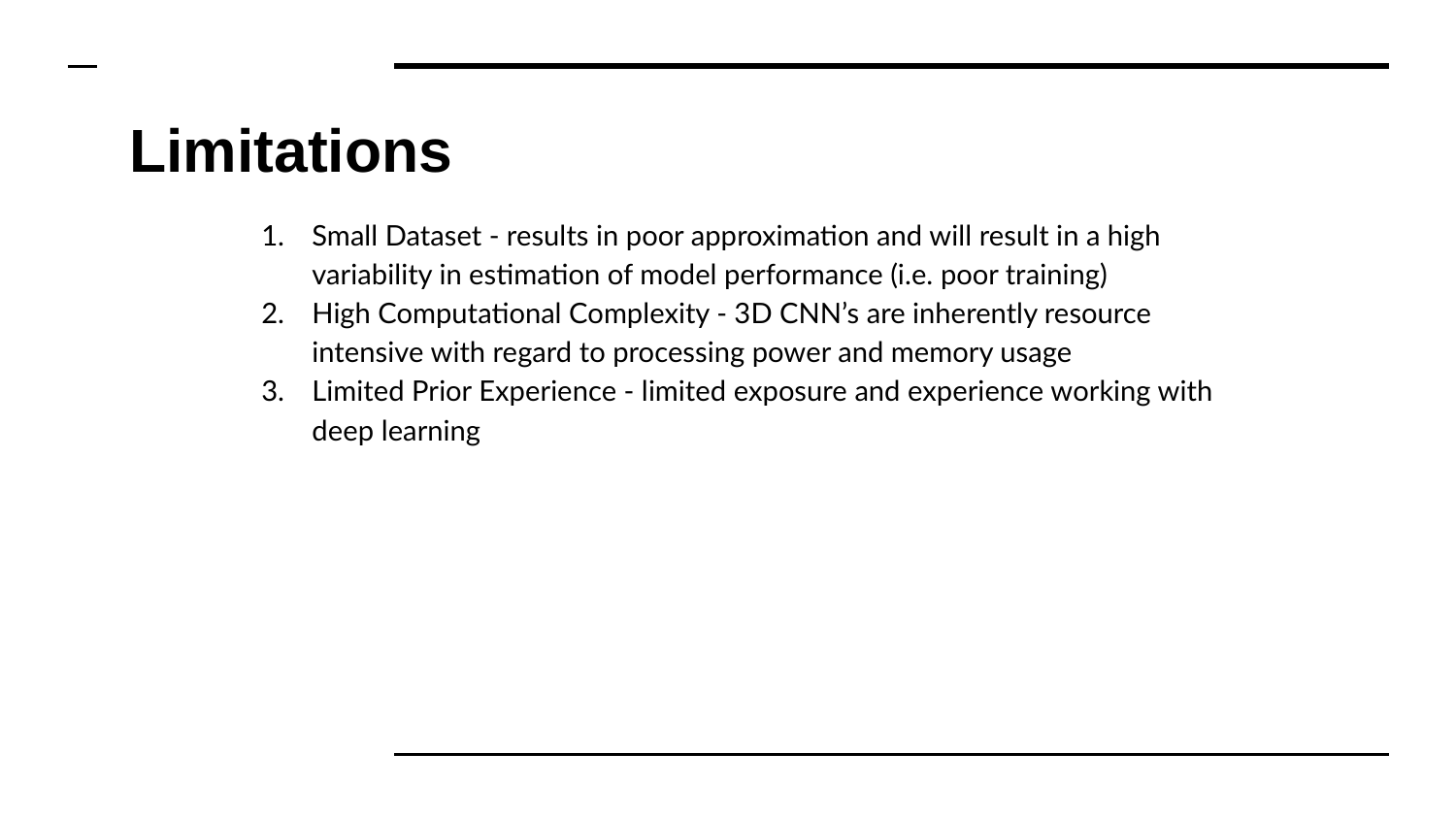

# Limitations
Small Dataset - results in poor approximation and will result in a high variability in estimation of model performance (i.e. poor training)
High Computational Complexity - 3D CNN’s are inherently resource intensive with regard to processing power and memory usage
Limited Prior Experience - limited exposure and experience working with deep learning